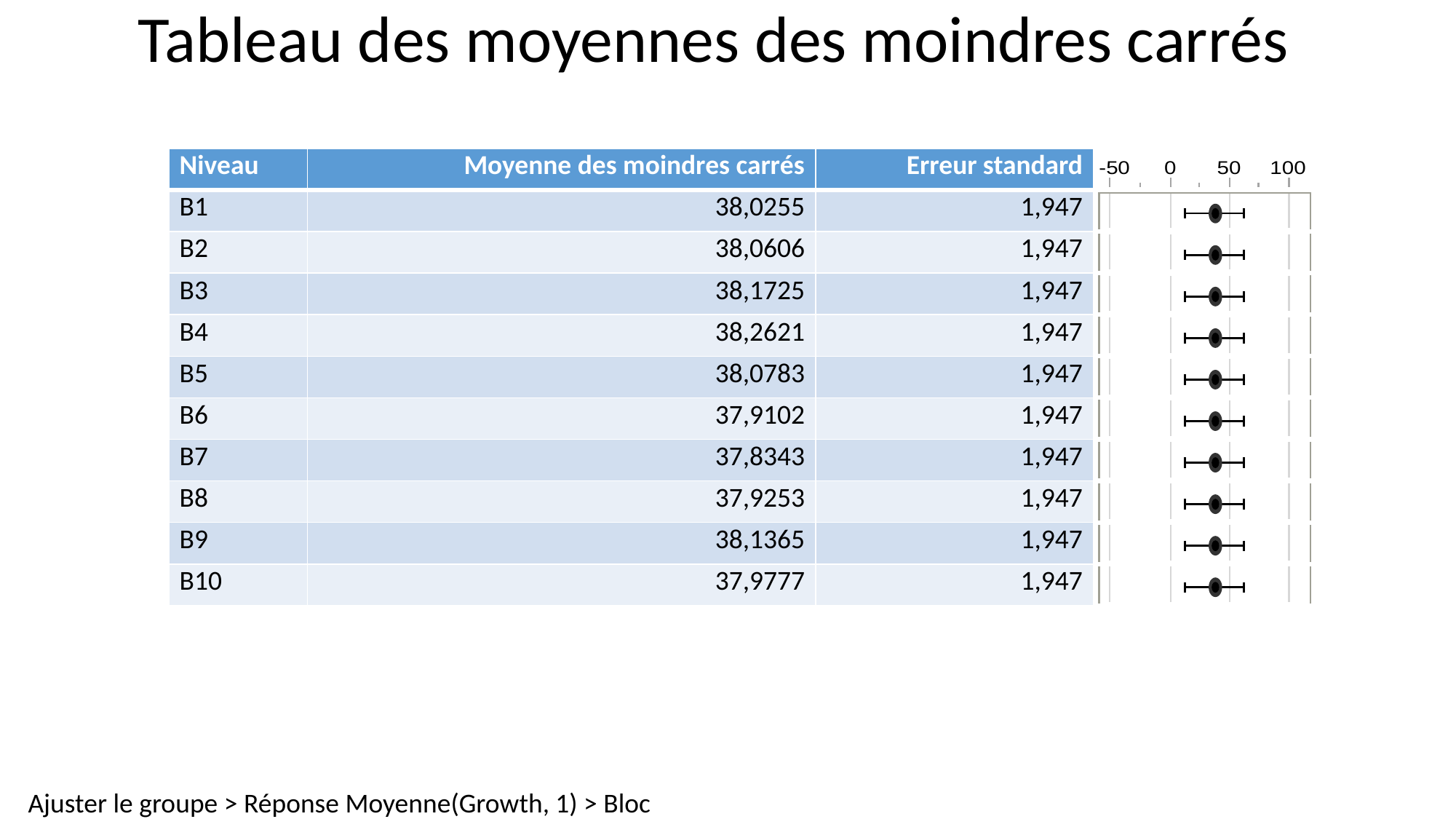

# Tableau des moyennes des moindres carrés
| Niveau | Moyenne des moindres carrés | Erreur standard |  |
| --- | --- | --- | --- |
| B1 | 38,0255 | 1,947 |  |
| B2 | 38,0606 | 1,947 |  |
| B3 | 38,1725 | 1,947 |  |
| B4 | 38,2621 | 1,947 |  |
| B5 | 38,0783 | 1,947 |  |
| B6 | 37,9102 | 1,947 |  |
| B7 | 37,8343 | 1,947 |  |
| B8 | 37,9253 | 1,947 |  |
| B9 | 38,1365 | 1,947 |  |
| B10 | 37,9777 | 1,947 |  |
Ajuster le groupe > Réponse Moyenne(Growth, 1) > Bloc